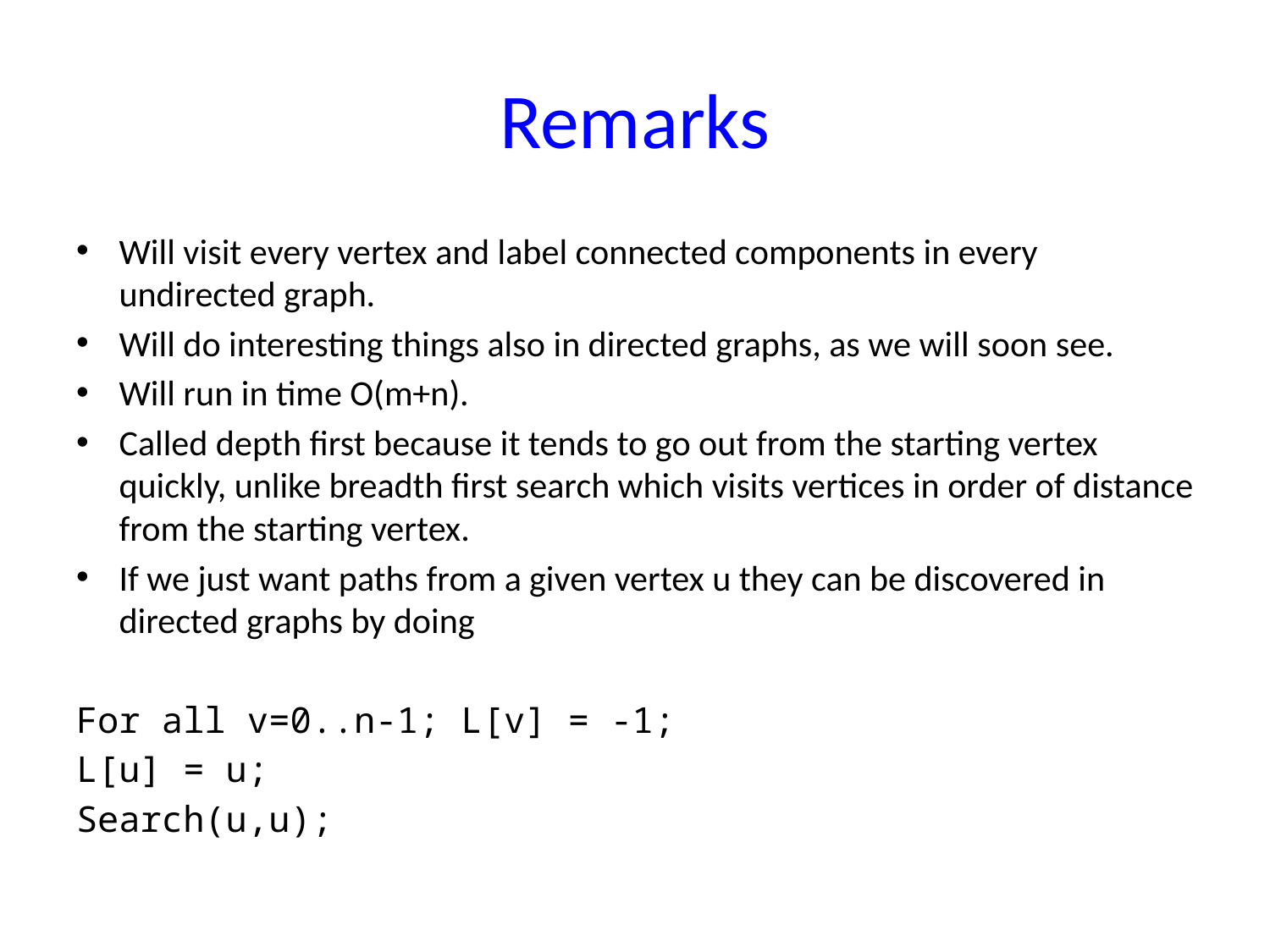

# Remarks
Will visit every vertex and label connected components in every undirected graph.
Will do interesting things also in directed graphs, as we will soon see.
Will run in time O(m+n).
Called depth first because it tends to go out from the starting vertex quickly, unlike breadth first search which visits vertices in order of distance from the starting vertex.
If we just want paths from a given vertex u they can be discovered in directed graphs by doing

For all v=0..n-1; L[v] = -1;
L[u] = u;
Search(u,u);